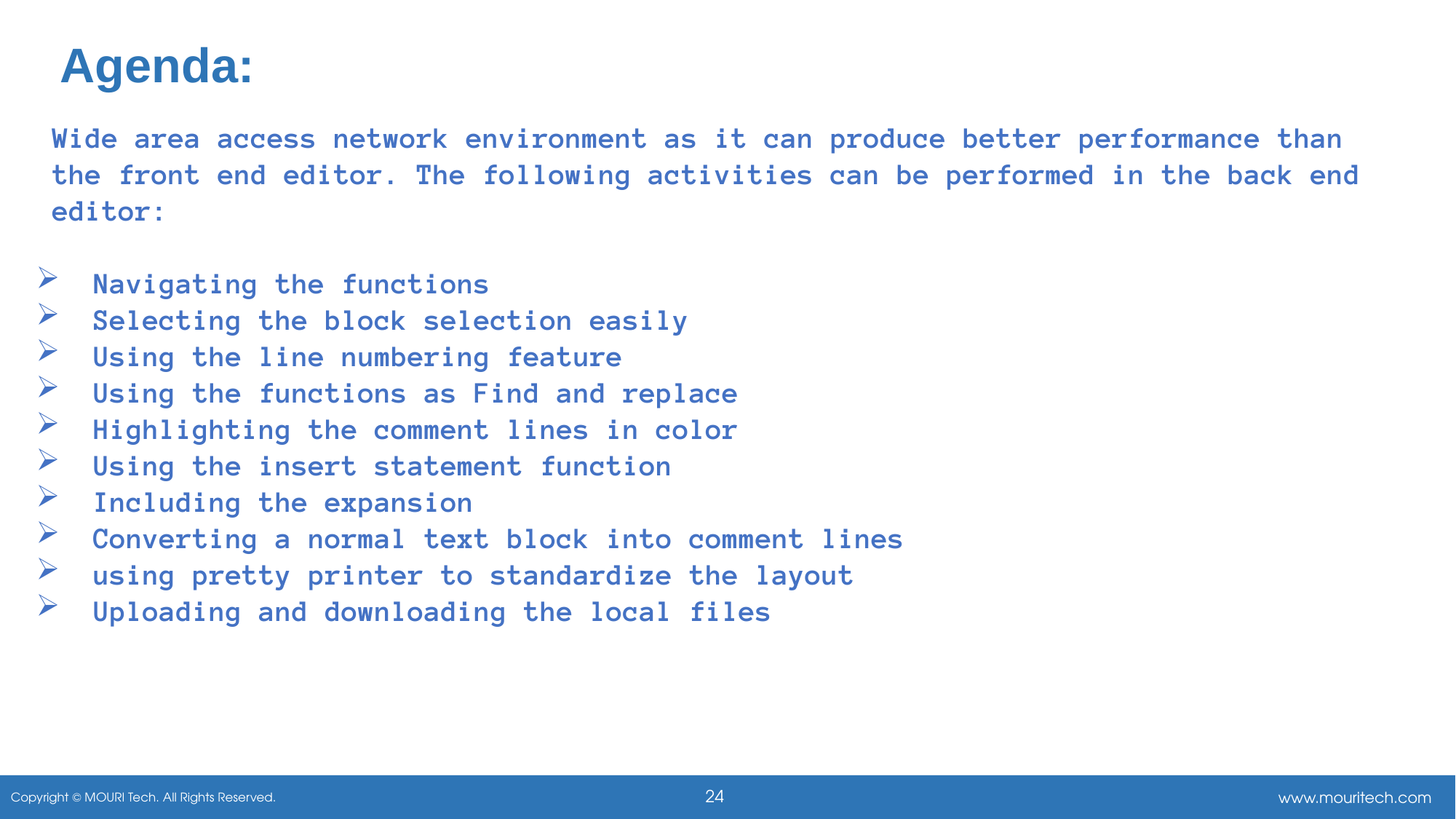

# Agenda:

 Wide area access network environment as it can produce better performance than
 the front end editor. The following activities can be performed in the back end
 editor:

 Navigating the functions
 Selecting the block selection easily
 Using the line numbering feature
 Using the functions as Find and replace
 Highlighting the comment lines in color
 Using the insert statement function
 Including the expansion
 Converting a normal text block into comment lines
 using pretty printer to standardize the layout
 Uploading and downloading the local files